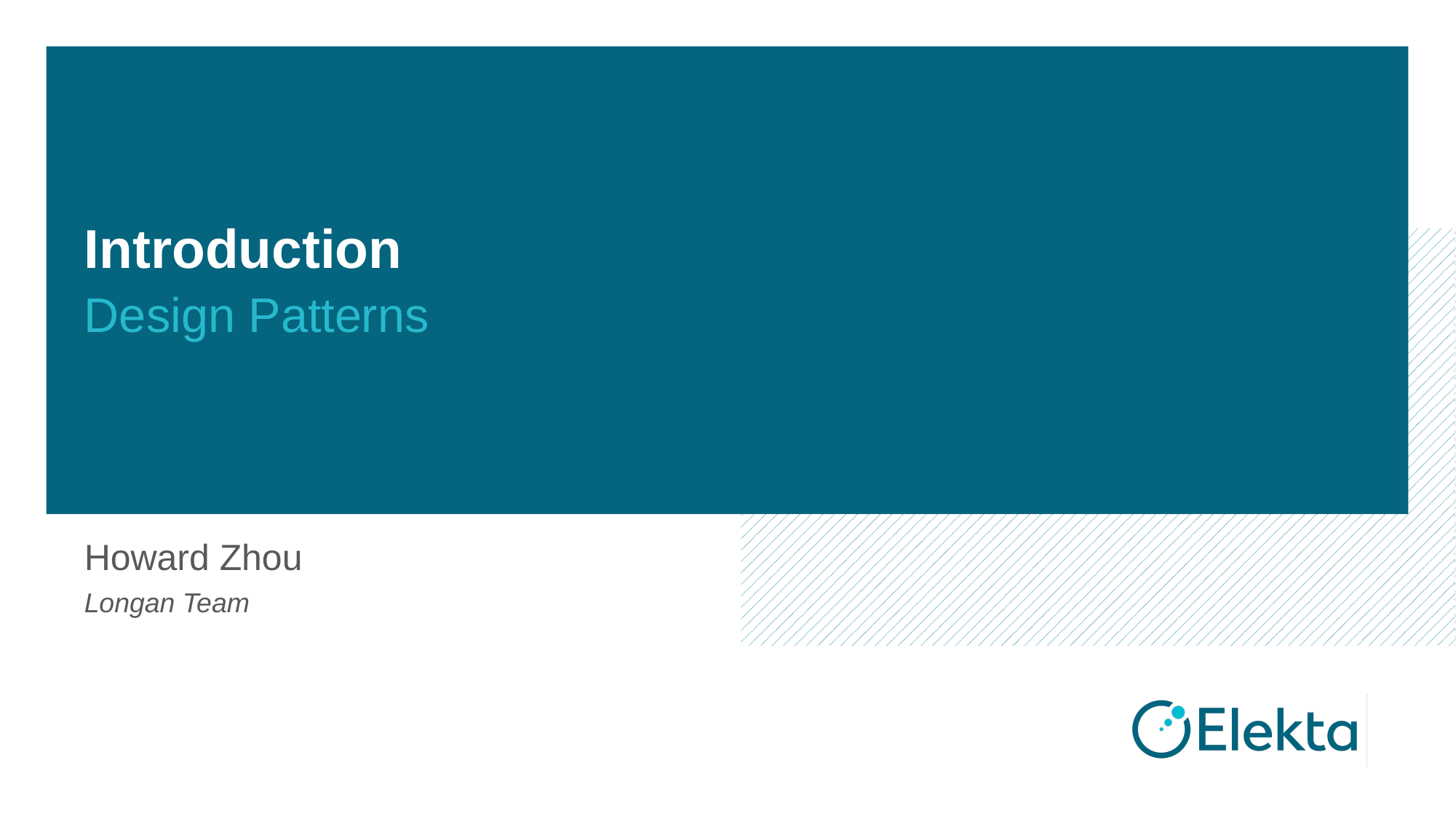

# Introduction
Design Patterns
Howard Zhou
Longan Team